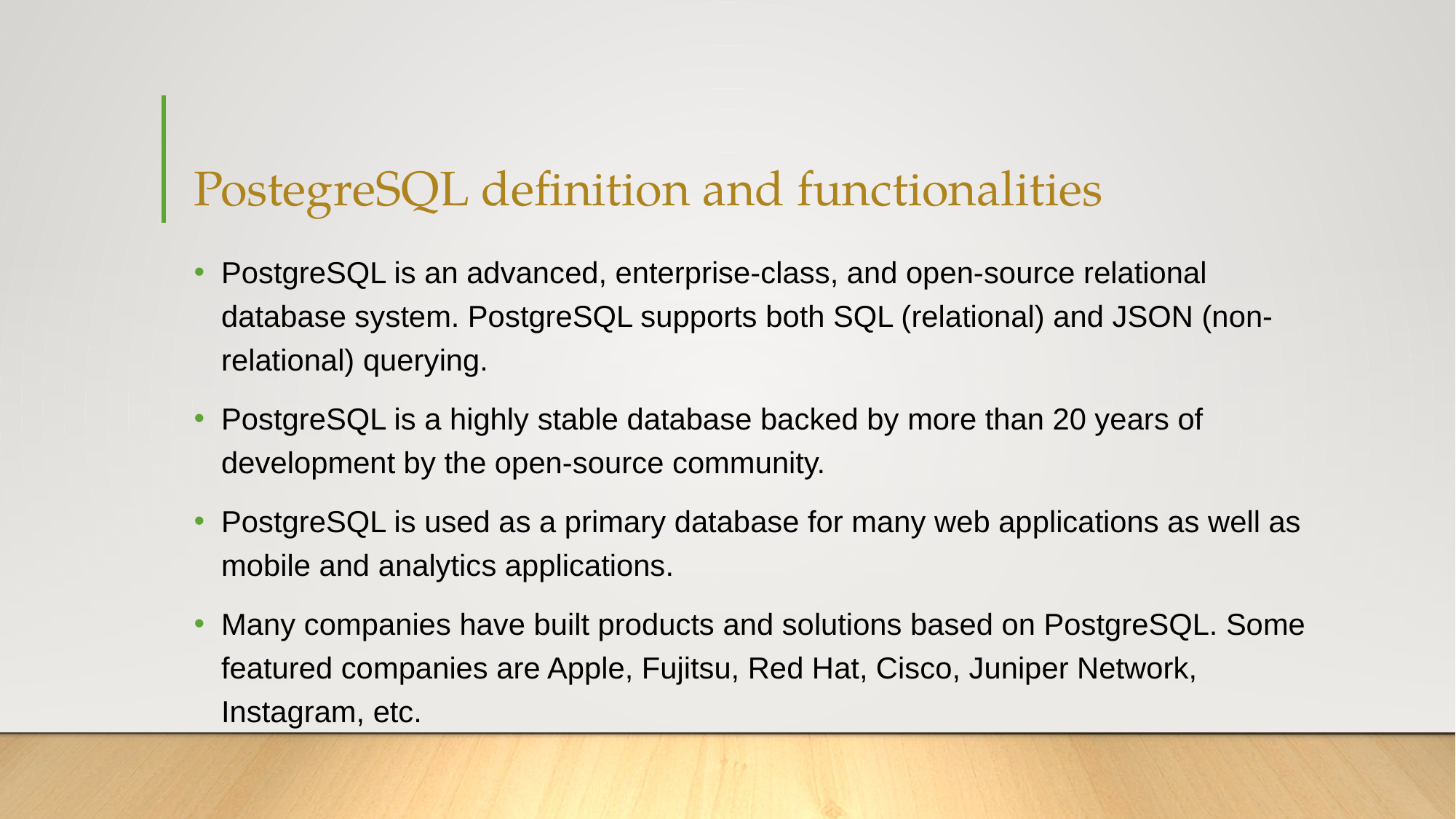

# PostegreSQL definition and functionalities
PostgreSQL is an advanced, enterprise-class, and open-source relational database system. PostgreSQL supports both SQL (relational) and JSON (non-relational) querying.
PostgreSQL is a highly stable database backed by more than 20 years of development by the open-source community.
PostgreSQL is used as a primary database for many web applications as well as mobile and analytics applications.
Many companies have built products and solutions based on PostgreSQL. Some featured companies are Apple, Fujitsu, Red Hat, Cisco, Juniper Network, Instagram, etc.